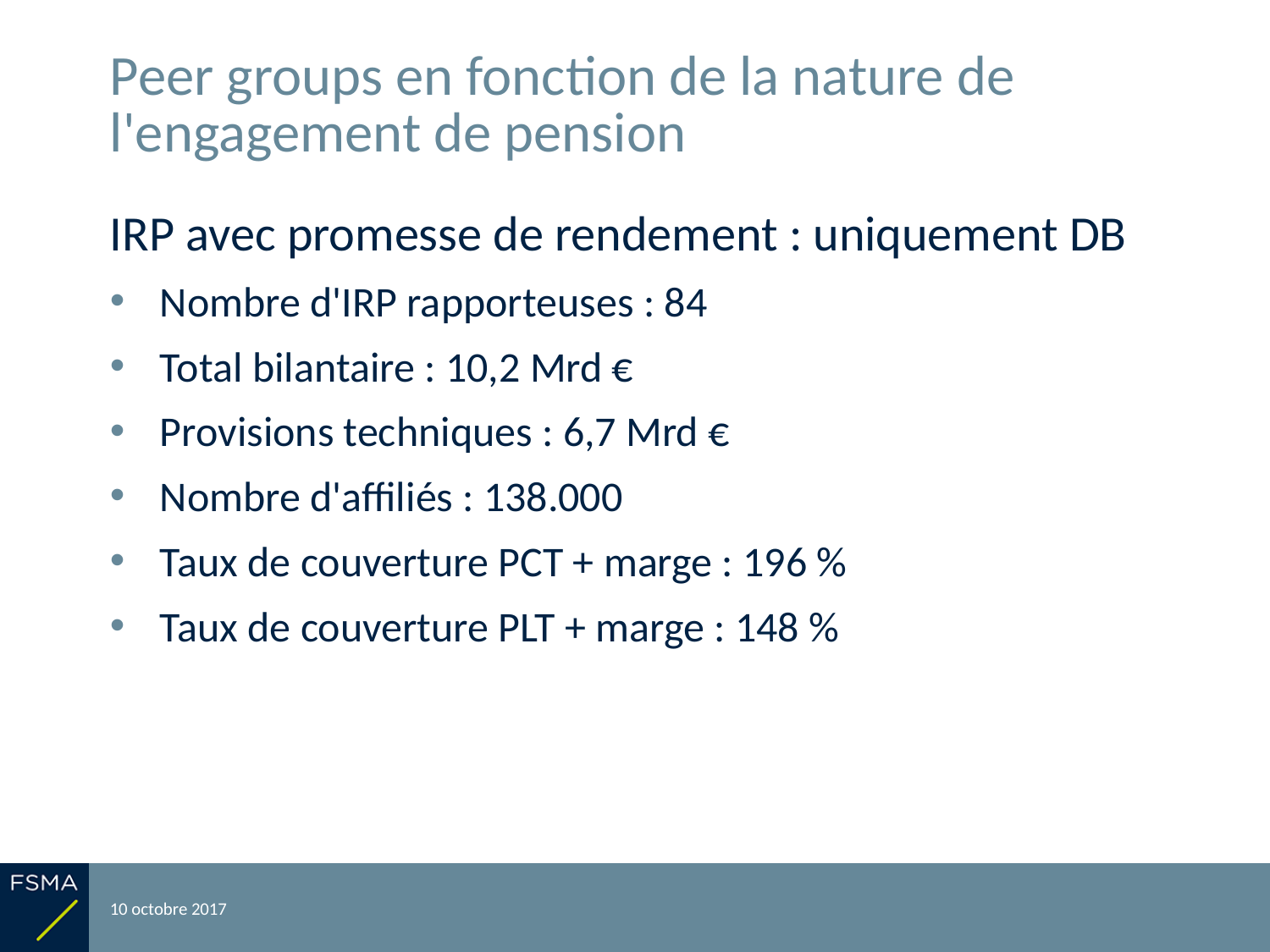

# Peer groups en fonction de la nature de l'engagement de pension
IRP avec promesse de rendement : uniquement DB
Nombre d'IRP rapporteuses : 84
Total bilantaire : 10,2 Mrd €
Provisions techniques : 6,7 Mrd €
Nombre d'affiliés : 138.000
Taux de couverture PCT + marge : 196 %
Taux de couverture PLT + marge : 148 %
10 octobre 2017
Reporting relatif à l'exercice 2016
33